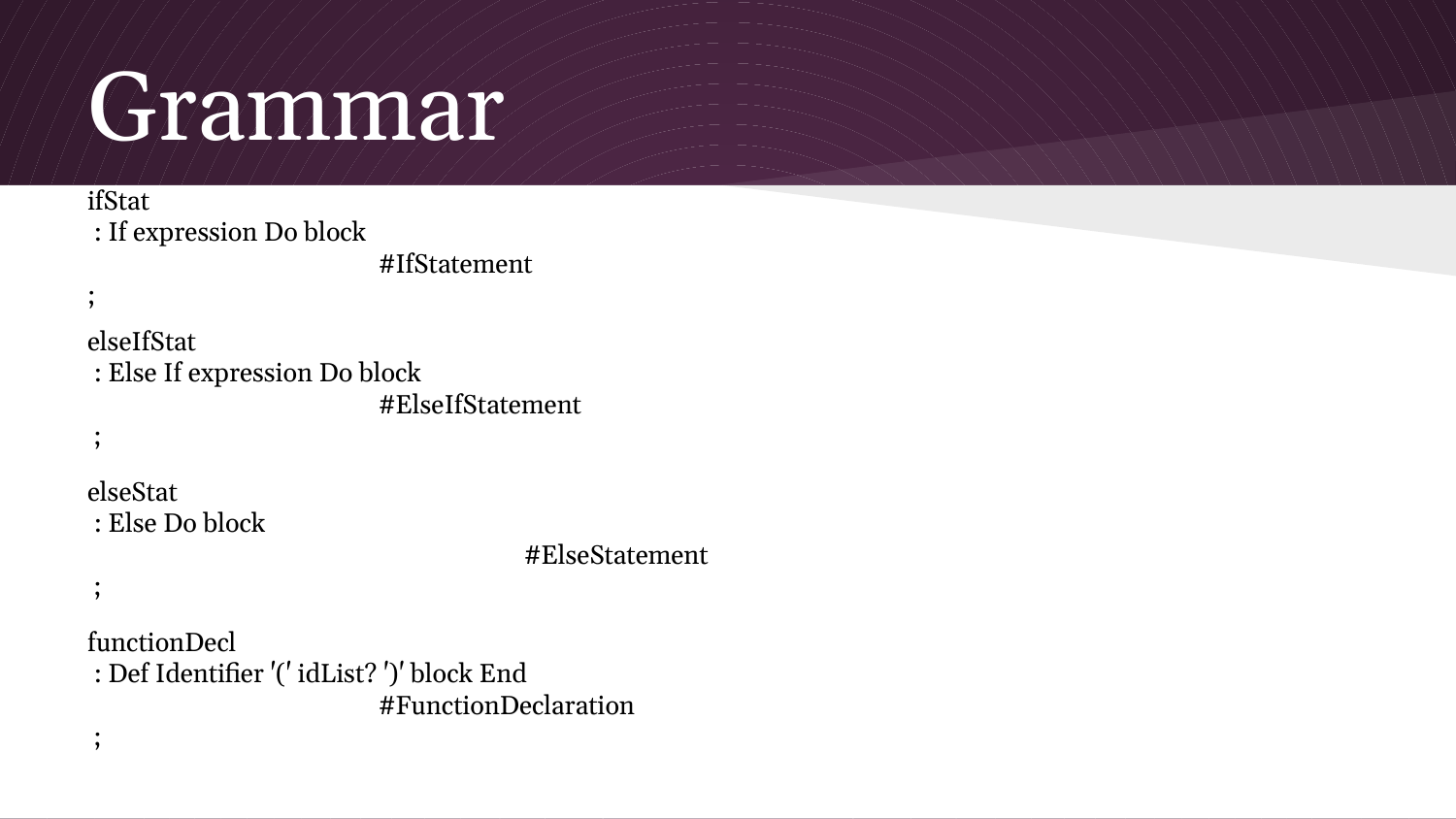

# Grammar
ifStat
 : If expression Do block									#IfStatement
;

elseIfStat
 : Else If expression Do block								#ElseIfStatement
 ;

elseStat
 : Else Do block										#ElseStatement
 ;

functionDecl
 : Def Identifier '(' idList? ')' block End							#FunctionDeclaration
 ;